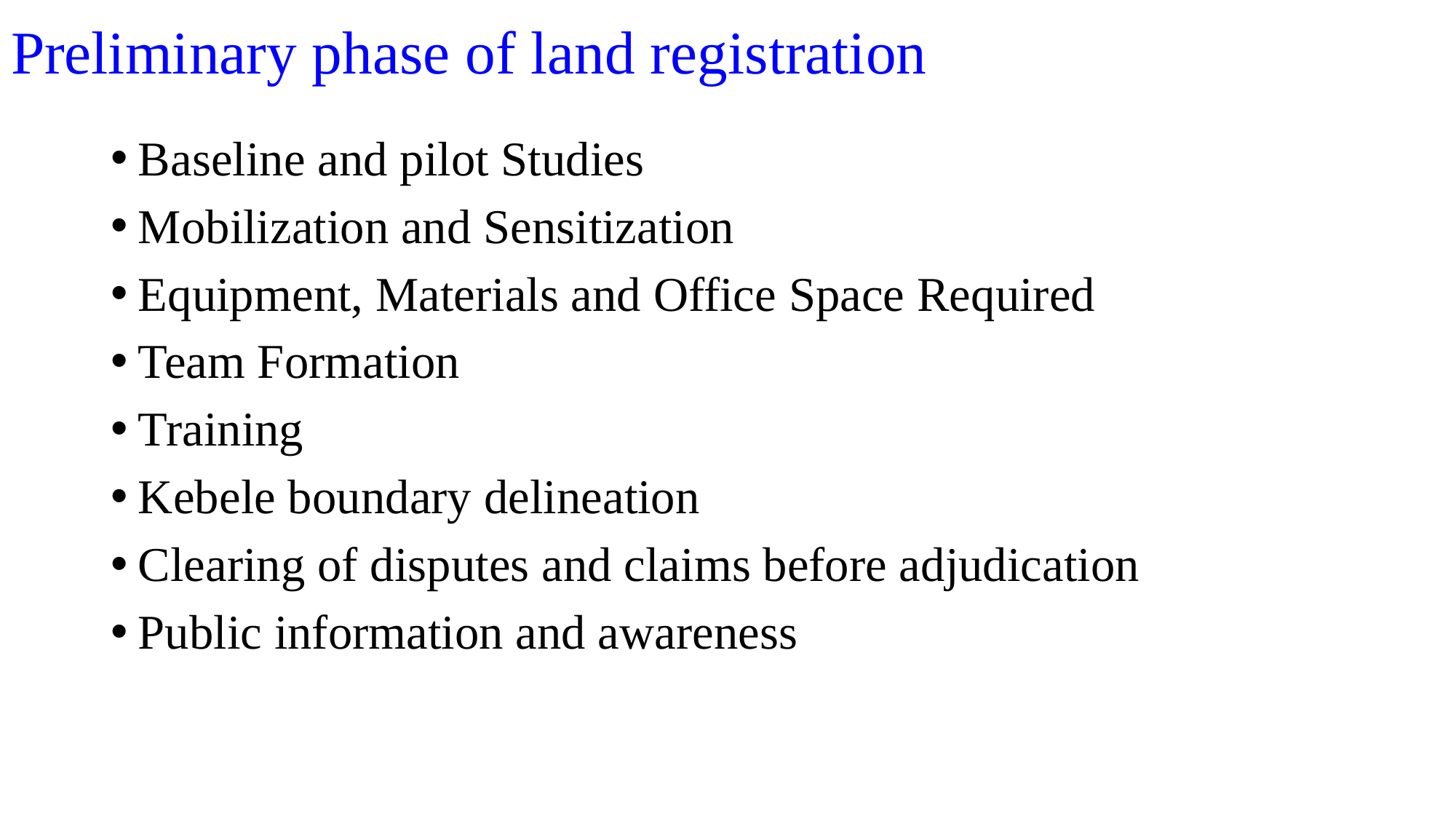

# Preliminary phase of land registration
Baseline and pilot Studies
Mobilization and Sensitization
Equipment, Materials and Office Space Required
Team Formation
Training
Kebele boundary delineation
Clearing of disputes and claims before adjudication
Public information and awareness